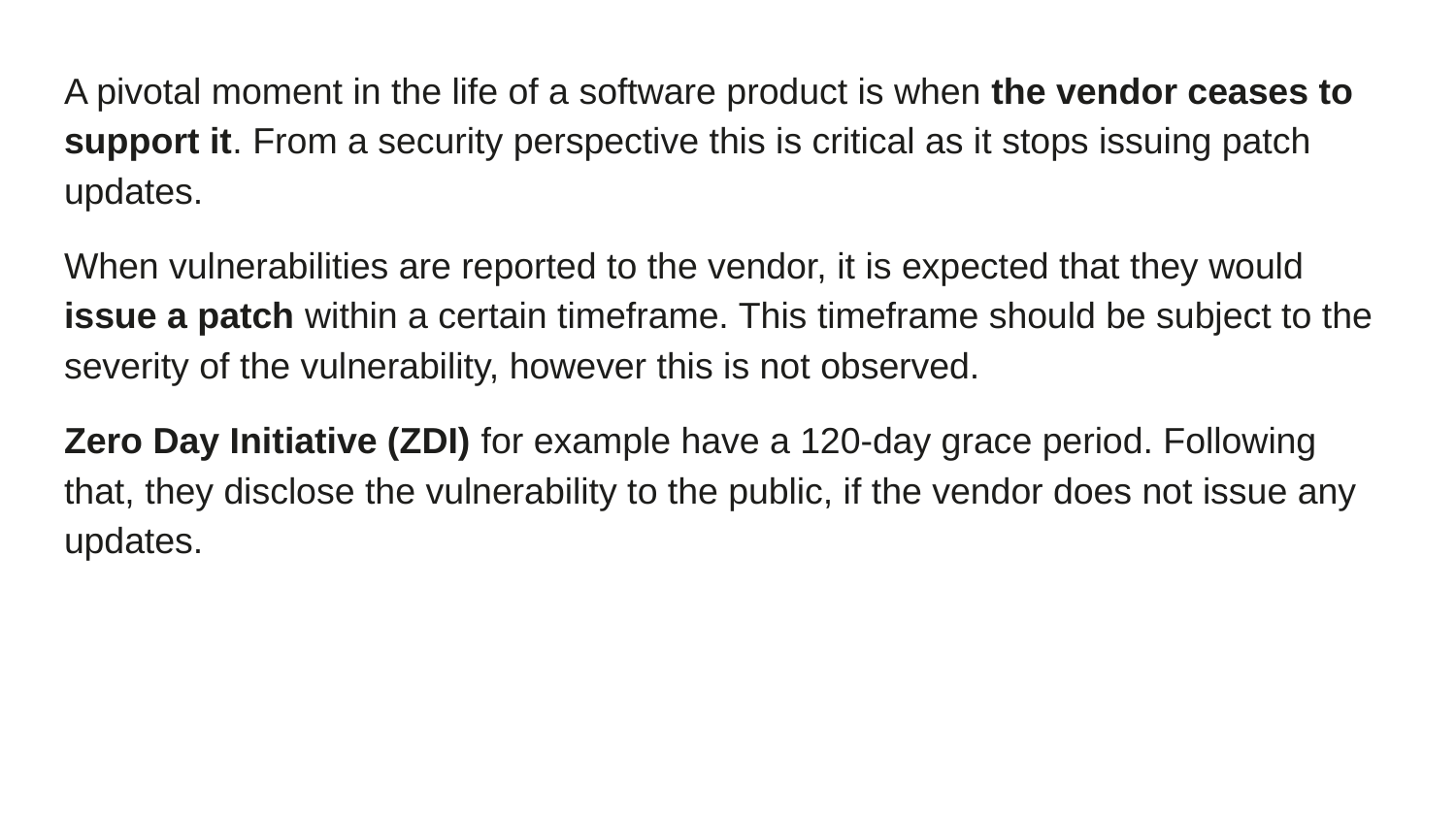

A pivotal moment in the life of a software product is when the vendor ceases to support it. From a security perspective this is critical as it stops issuing patch updates.
When vulnerabilities are reported to the vendor, it is expected that they would issue a patch within a certain timeframe. This timeframe should be subject to the severity of the vulnerability, however this is not observed.
Zero Day Initiative (ZDI) for example have a 120-day grace period. Following that, they disclose the vulnerability to the public, if the vendor does not issue any updates.